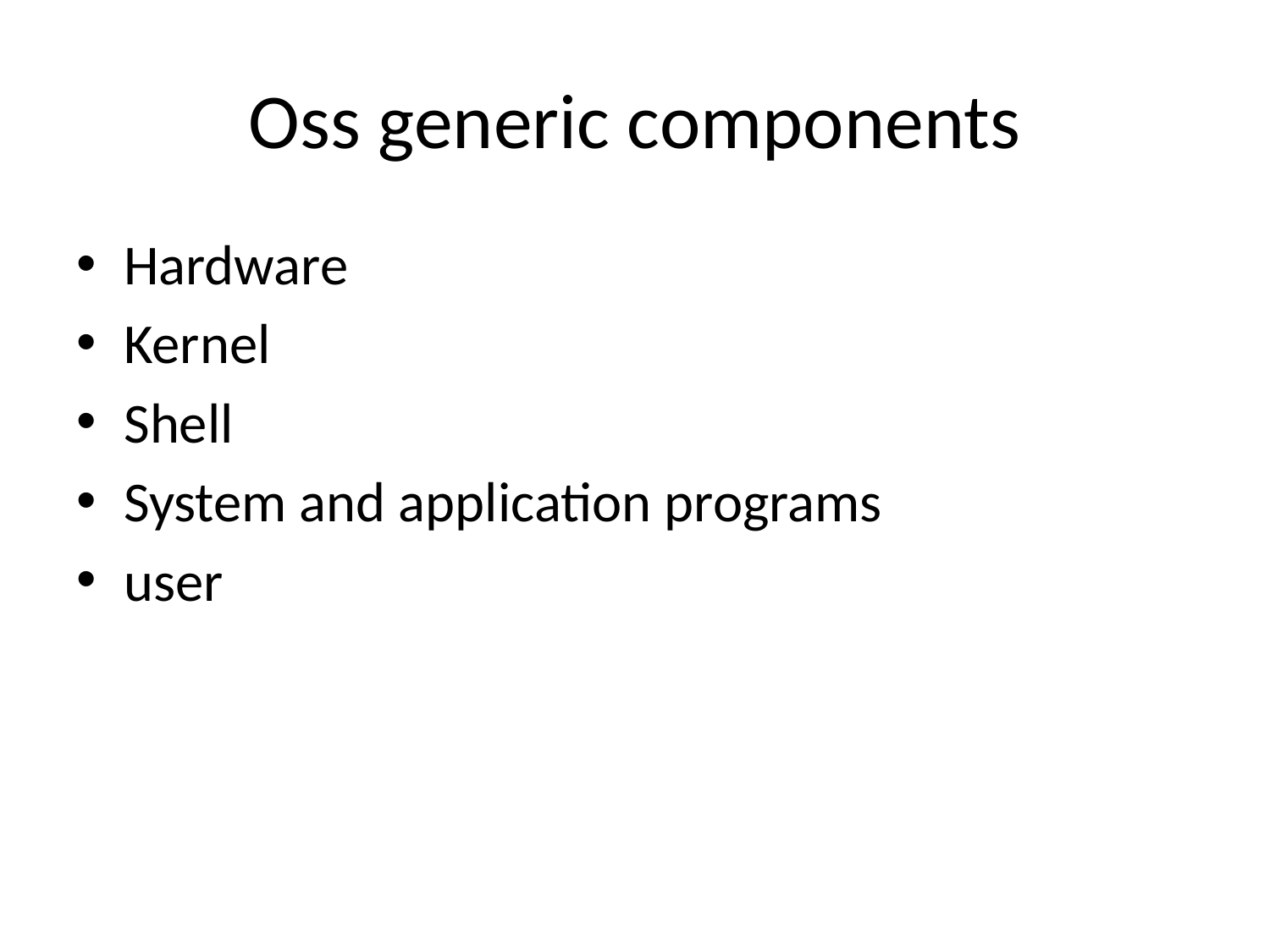

# Oss generic components
Hardware
Kernel
Shell
System and application programs
user